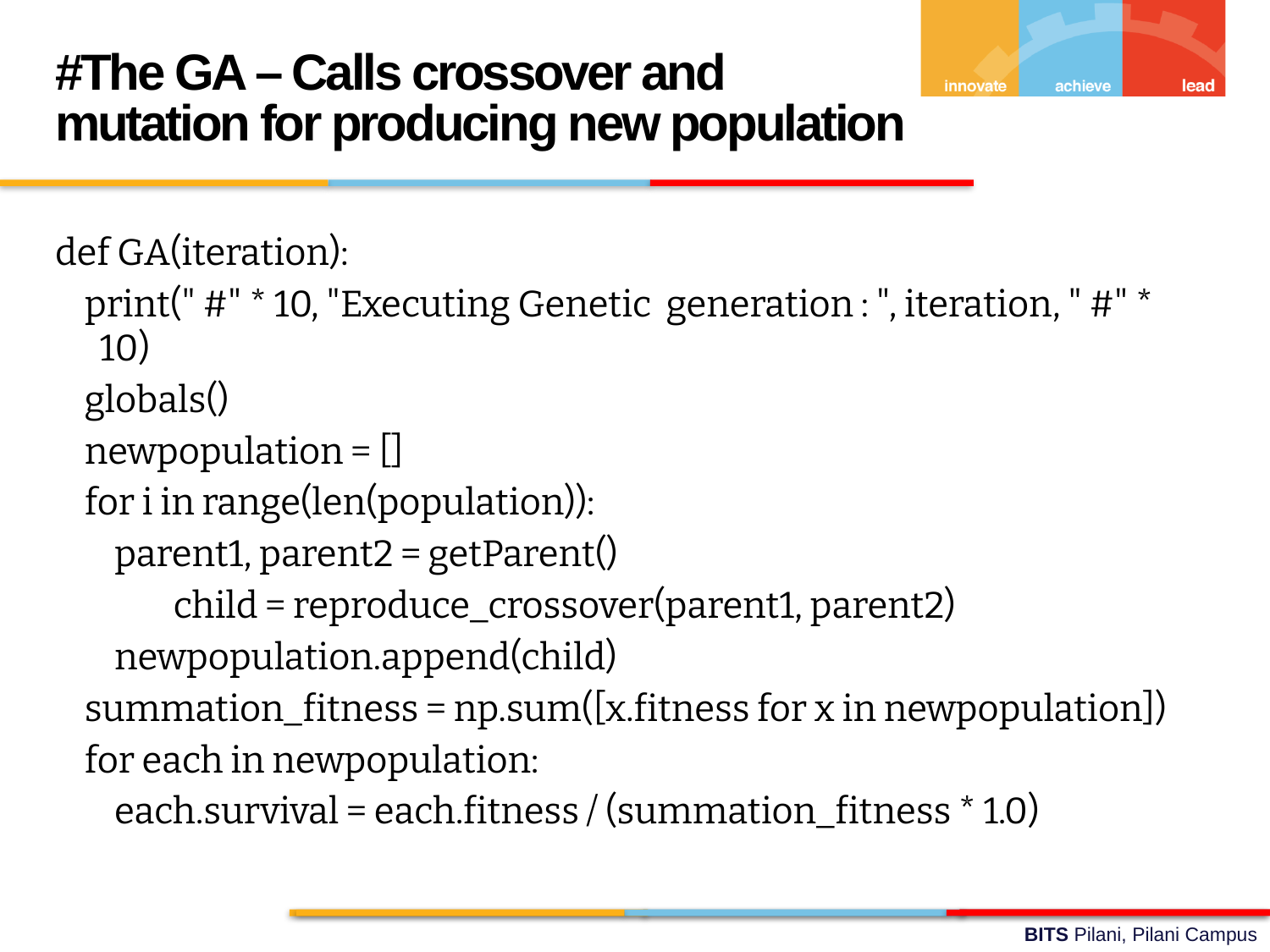

#The GA – Calls crossover and mutation for producing new population
def GA(iteration):
    print(" #" * 10, "Executing Genetic  generation : ", iteration, " #" * 10)
    globals()
    newpopulation = []
    for i in range(len(population)):
        parent1, parent2 = getParent()
                child = reproduce_crossover(parent1, parent2)
        newpopulation.append(child)
    summation_fitness = np.sum([x.fitness for x in newpopulation])
    for each in newpopulation:
        each.survival = each.fitness / (summation_fitness * 1.0)